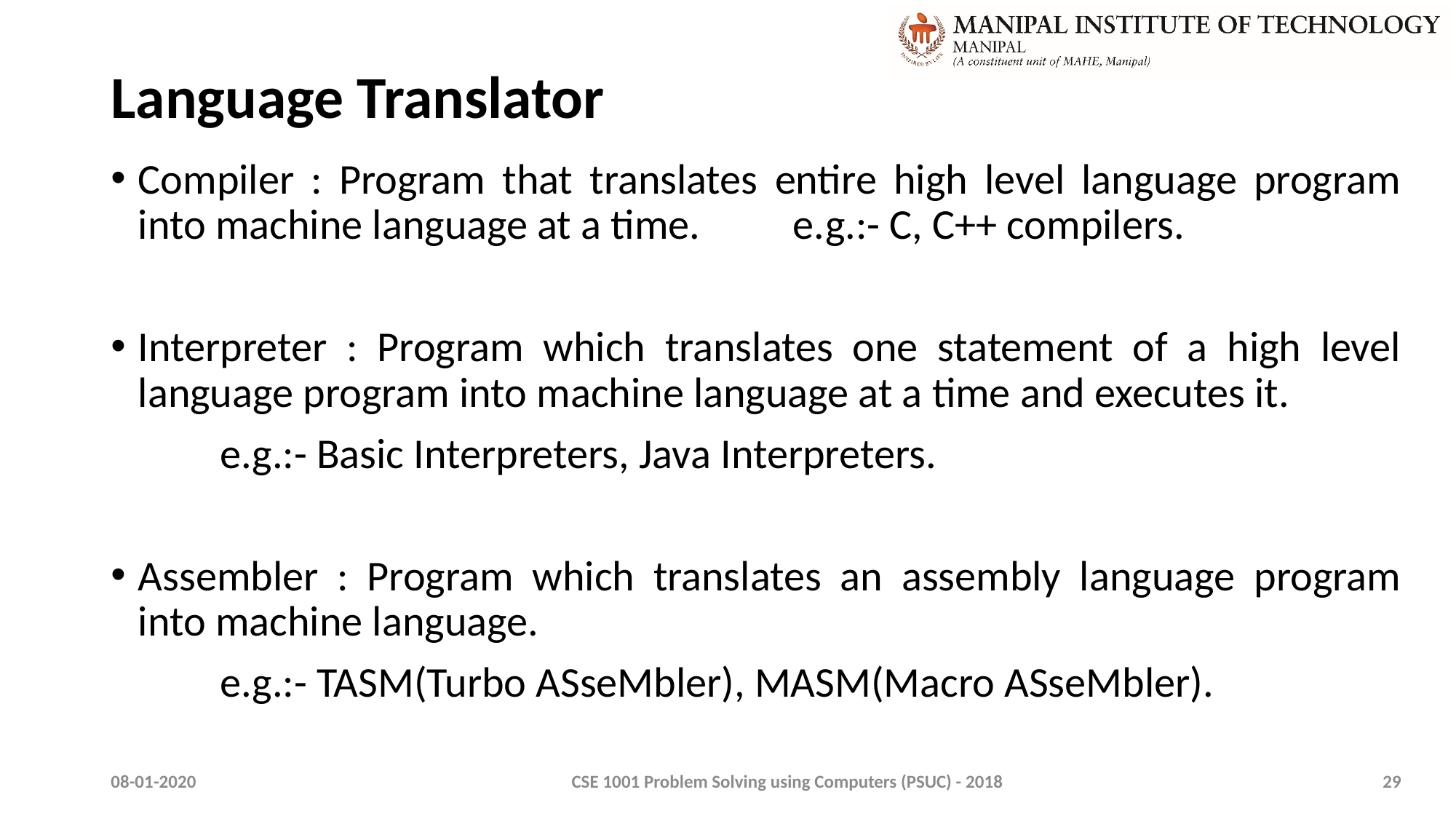

# Language Translator
Compiler : Program that translates entire high level language program into machine language at a time. 	e.g.:- C, C++ compilers.

Interpreter : Program which translates one statement of a high level language program into machine language at a time and executes it.
	e.g.:- Basic Interpreters, Java Interpreters.

Assembler : Program which translates an assembly language program into machine language.
	e.g.:- TASM(Turbo ASseMbler), MASM(Macro ASseMbler).

08-01-2020
CSE 1001 Problem Solving using Computers (PSUC) - 2018
29